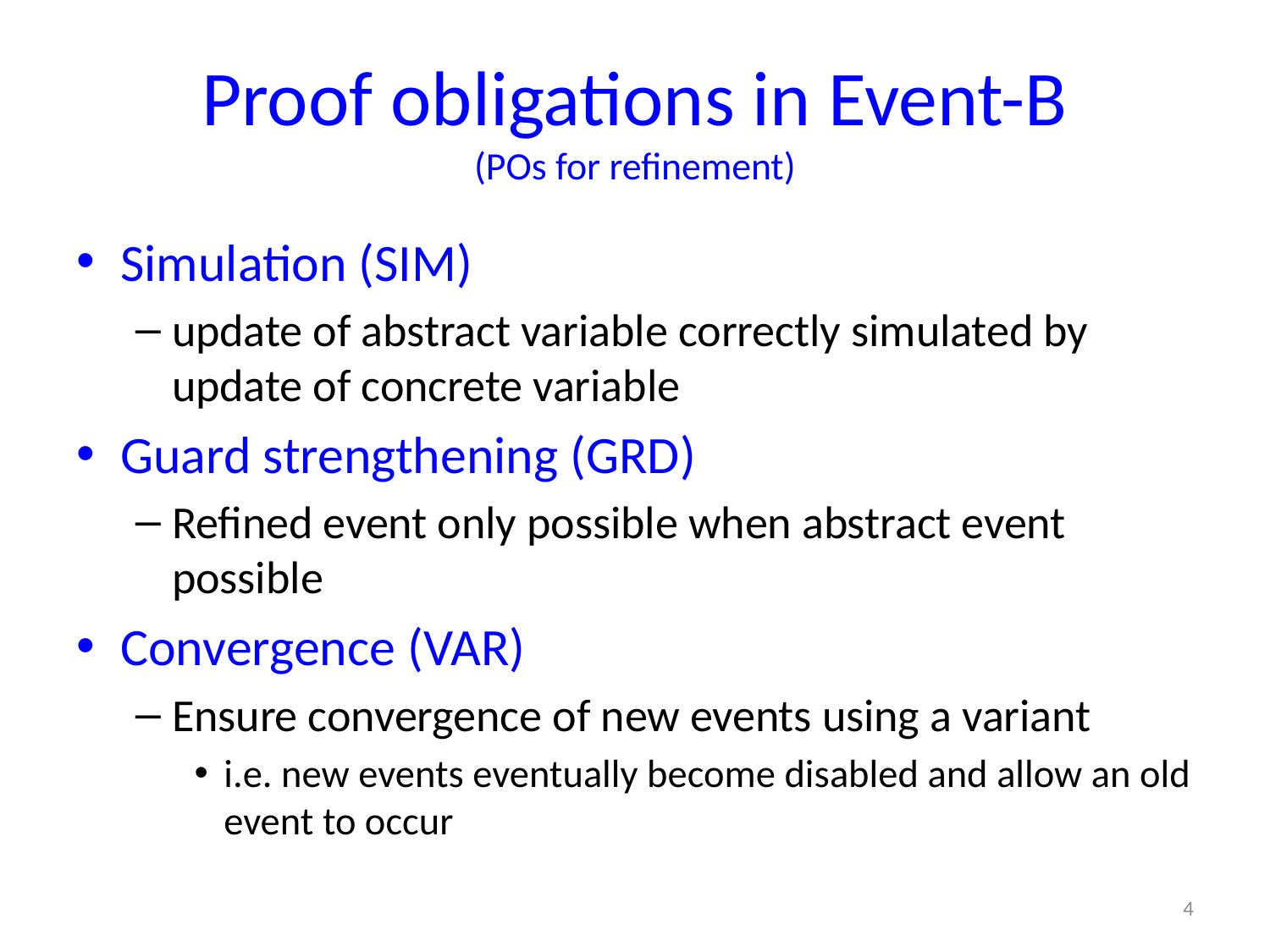

# Proof obligations in Event-B (POs for refinement)
Simulation (SIM)
update of abstract variable correctly simulated by update of concrete variable
Guard strengthening (GRD)
Refined event only possible when abstract event possible
Convergence (VAR)
Ensure convergence of new events using a variant
i.e. new events eventually become disabled and allow an old event to occur
4